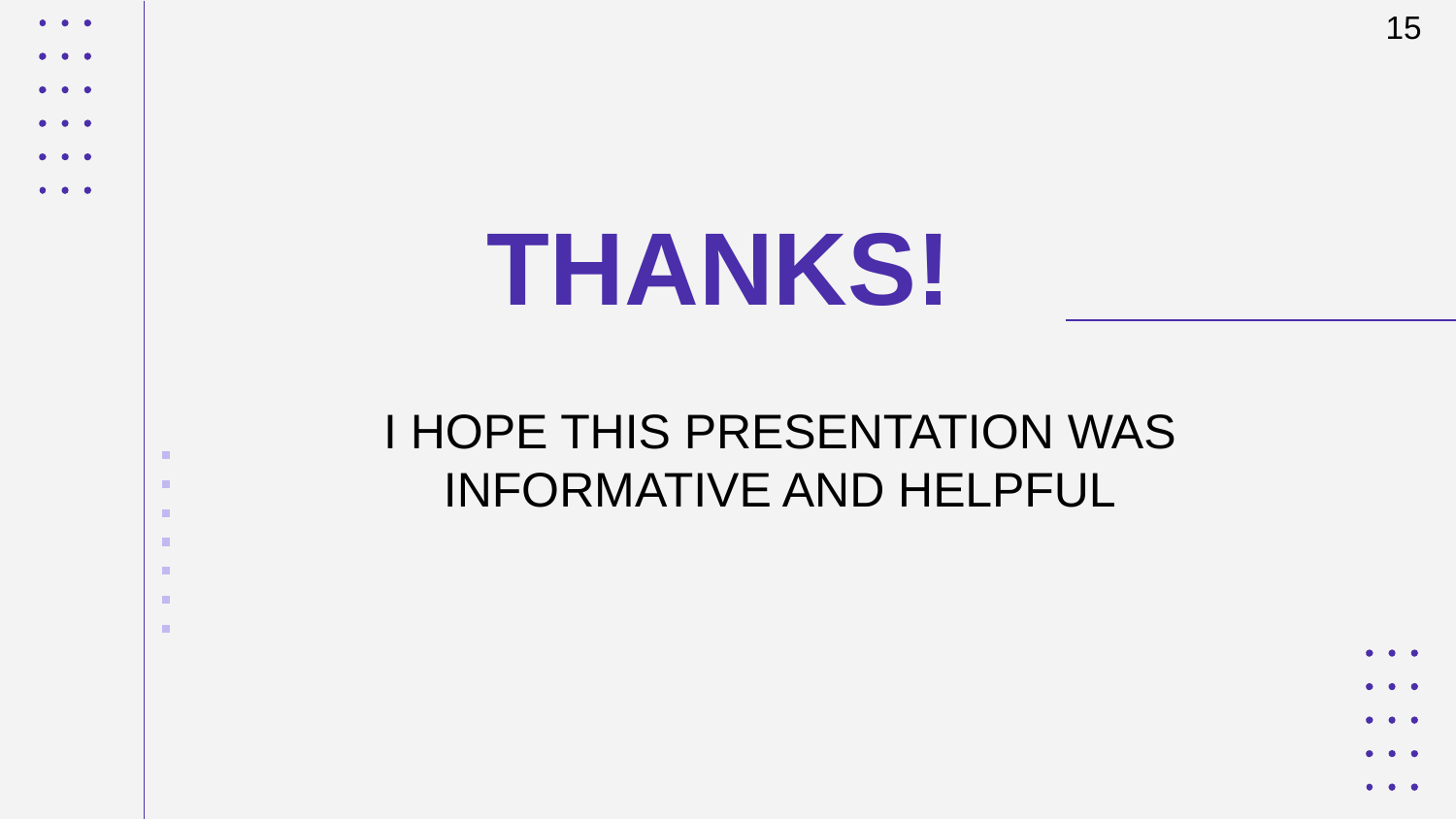

15
THANKS!
I HOPE THIS PRESENTATION WAS INFORMATIVE AND HELPFUL